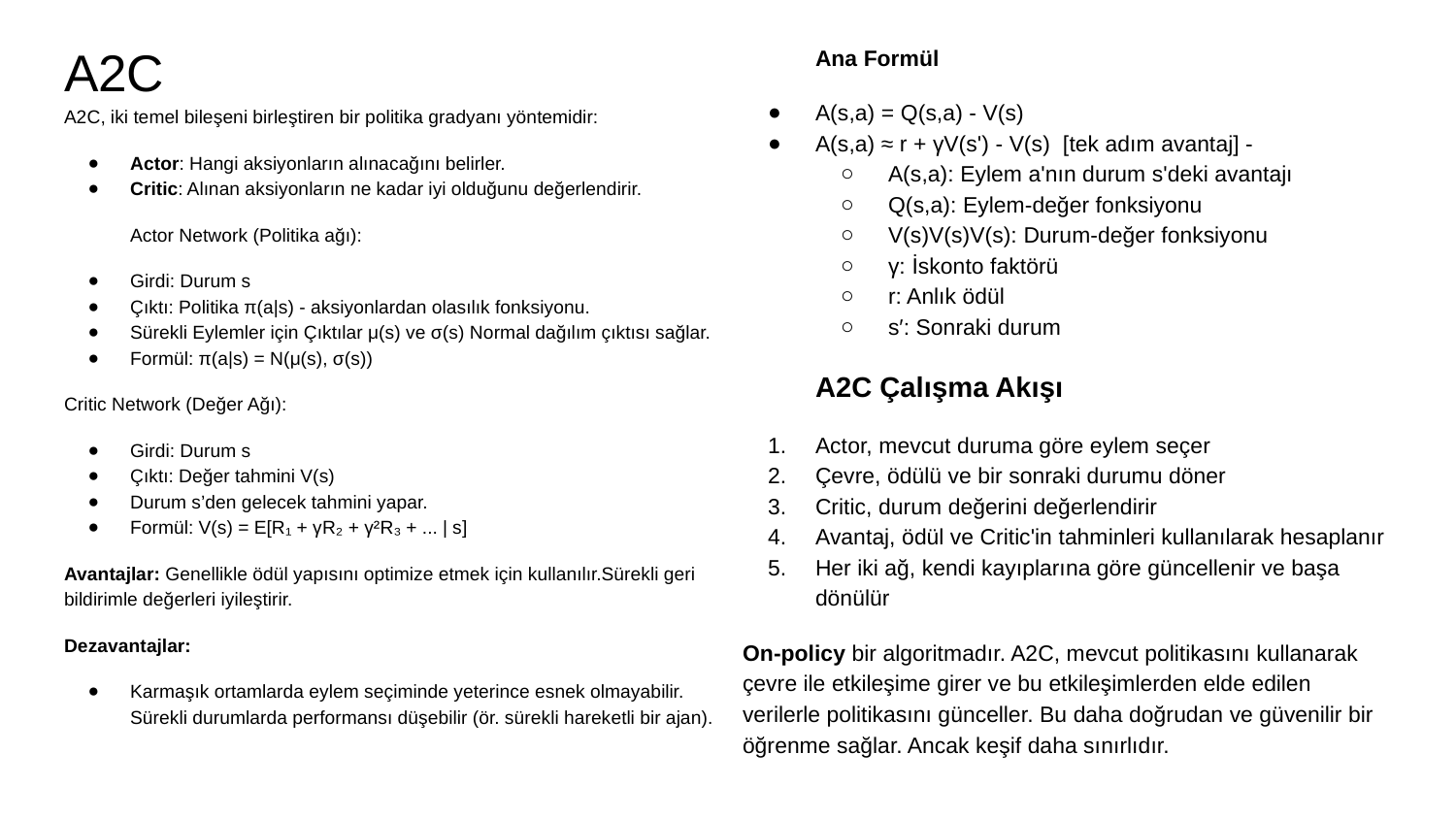

# A2C
Ana Formül
A(s,a) = Q(s,a) - V(s)
A(s,a) ≈ r + γV(s') - V(s)  [tek adım avantaj] -
A(s,a): Eylem a'nın durum s'deki avantajı
Q(s,a): Eylem-değer fonksiyonu
V(s)V(s)V(s): Durum-değer fonksiyonu
γ: İskonto faktörü
r: Anlık ödül
s′: Sonraki durum
A2C Çalışma Akışı
Actor, mevcut duruma göre eylem seçer
Çevre, ödülü ve bir sonraki durumu döner
Critic, durum değerini değerlendirir
Avantaj, ödül ve Critic'in tahminleri kullanılarak hesaplanır
Her iki ağ, kendi kayıplarına göre güncellenir ve başa dönülür
On-policy bir algoritmadır. A2C, mevcut politikasını kullanarak çevre ile etkileşime girer ve bu etkileşimlerden elde edilen verilerle politikasını günceller. Bu daha doğrudan ve güvenilir bir öğrenme sağlar. Ancak keşif daha sınırlıdır.
A2C, iki temel bileşeni birleştiren bir politika gradyanı yöntemidir:
Actor: Hangi aksiyonların alınacağını belirler.
Critic: Alınan aksiyonların ne kadar iyi olduğunu değerlendirir.
Actor Network (Politika ağı):
Girdi: Durum s
Çıktı: Politika π(a|s) - aksiyonlardan olasılık fonksiyonu.
Sürekli Eylemler için Çıktılar μ(s) ve σ(s) Normal dağılım çıktısı sağlar.
Formül: π(a|s) = N(μ(s), σ(s))
Critic Network (Değer Ağı):
Girdi: Durum s
Çıktı: Değer tahmini V(s)
Durum s’den gelecek tahmini yapar.
Formül: V(s) = E[R₁ + γR₂ + γ²R₃ + ... | s]
Avantajlar: Genellikle ödül yapısını optimize etmek için kullanılır.Sürekli geri bildirimle değerleri iyileştirir.
Dezavantajlar:
Karmaşık ortamlarda eylem seçiminde yeterince esnek olmayabilir. Sürekli durumlarda performansı düşebilir (ör. sürekli hareketli bir ajan).